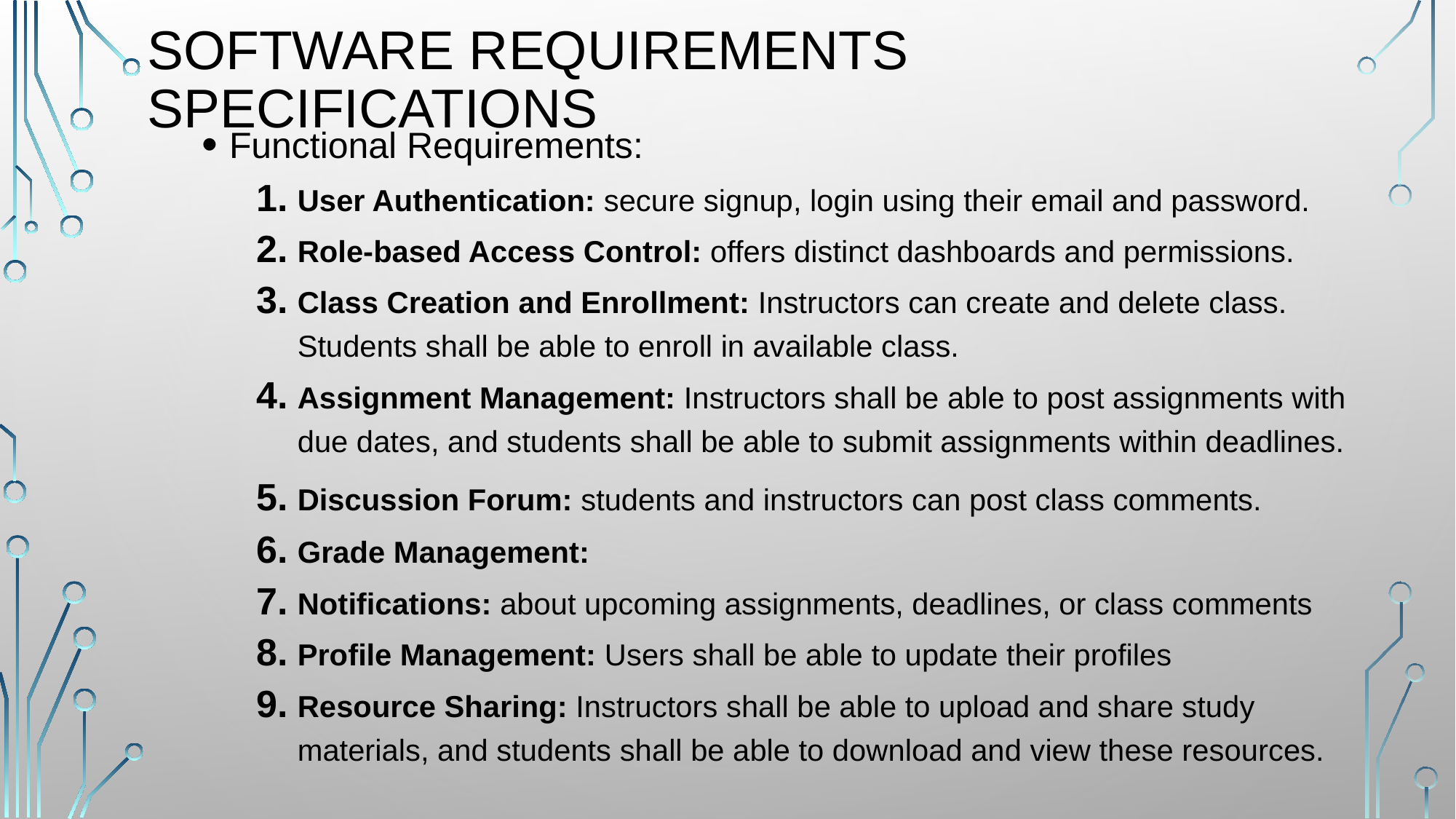

# SOFTWARE REQUIREMENTS SPECIFICATIONS
Functional Requirements:
User Authentication: secure signup, login using their email and password.
Role-based Access Control: offers distinct dashboards and permissions.
Class Creation and Enrollment: Instructors can create and delete class. Students shall be able to enroll in available class.
Assignment Management: Instructors shall be able to post assignments with due dates, and students shall be able to submit assignments within deadlines.
Discussion Forum: students and instructors can post class comments.
Grade Management:
Notifications: about upcoming assignments, deadlines, or class comments
Profile Management: Users shall be able to update their profiles
Resource Sharing: Instructors shall be able to upload and share study materials, and students shall be able to download and view these resources.